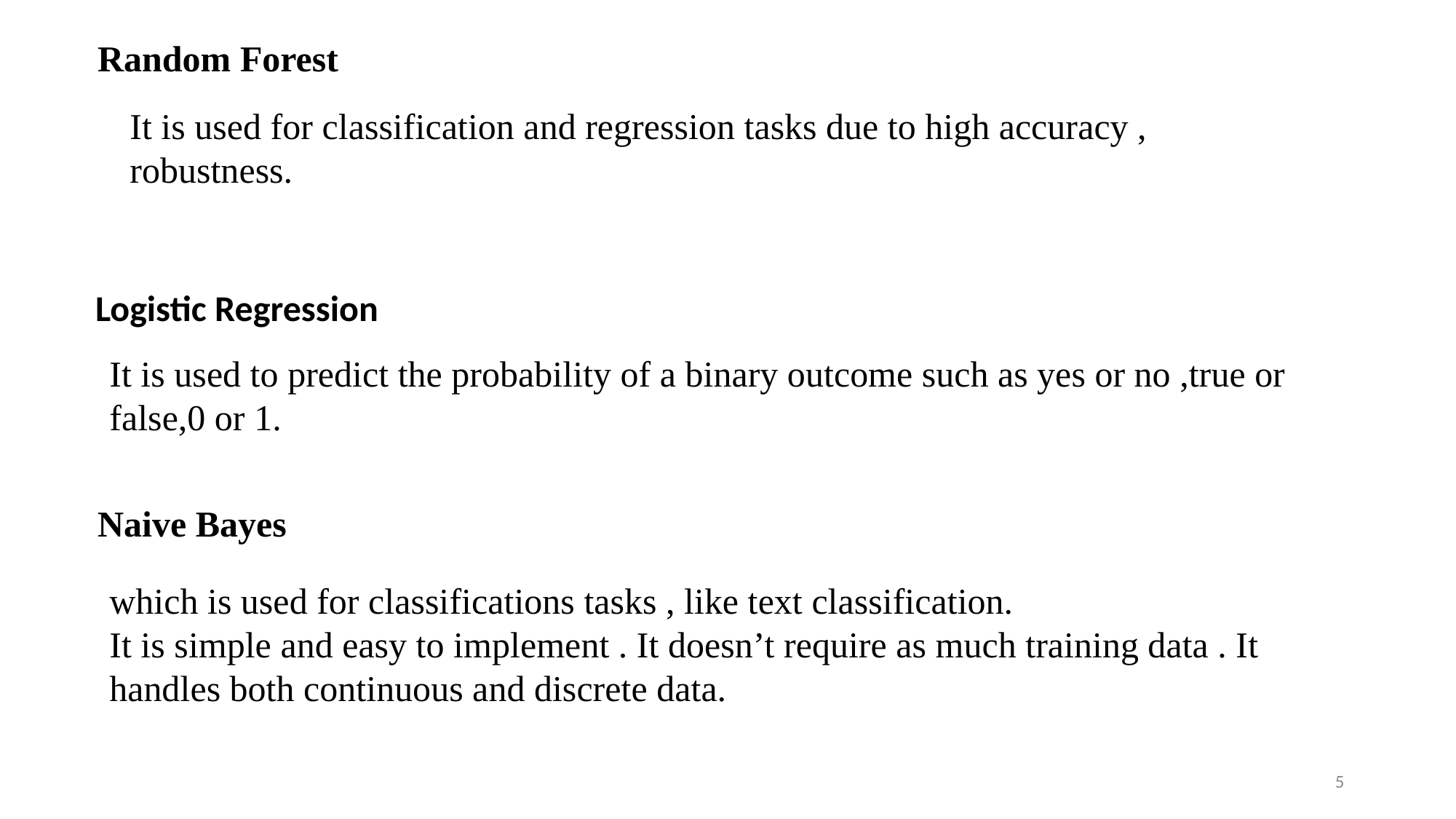

Random Forest

It is used for classification and regression tasks due to high accuracy , robustness.
Logistic Regression

It is used to predict the probability of a binary outcome such as yes or no ,true or false,0 or 1.
Naive Bayes
which is used for classifications tasks , like text classification.
It is simple and easy to implement . It doesn’t require as much training data . It handles both continuous and discrete data.

5